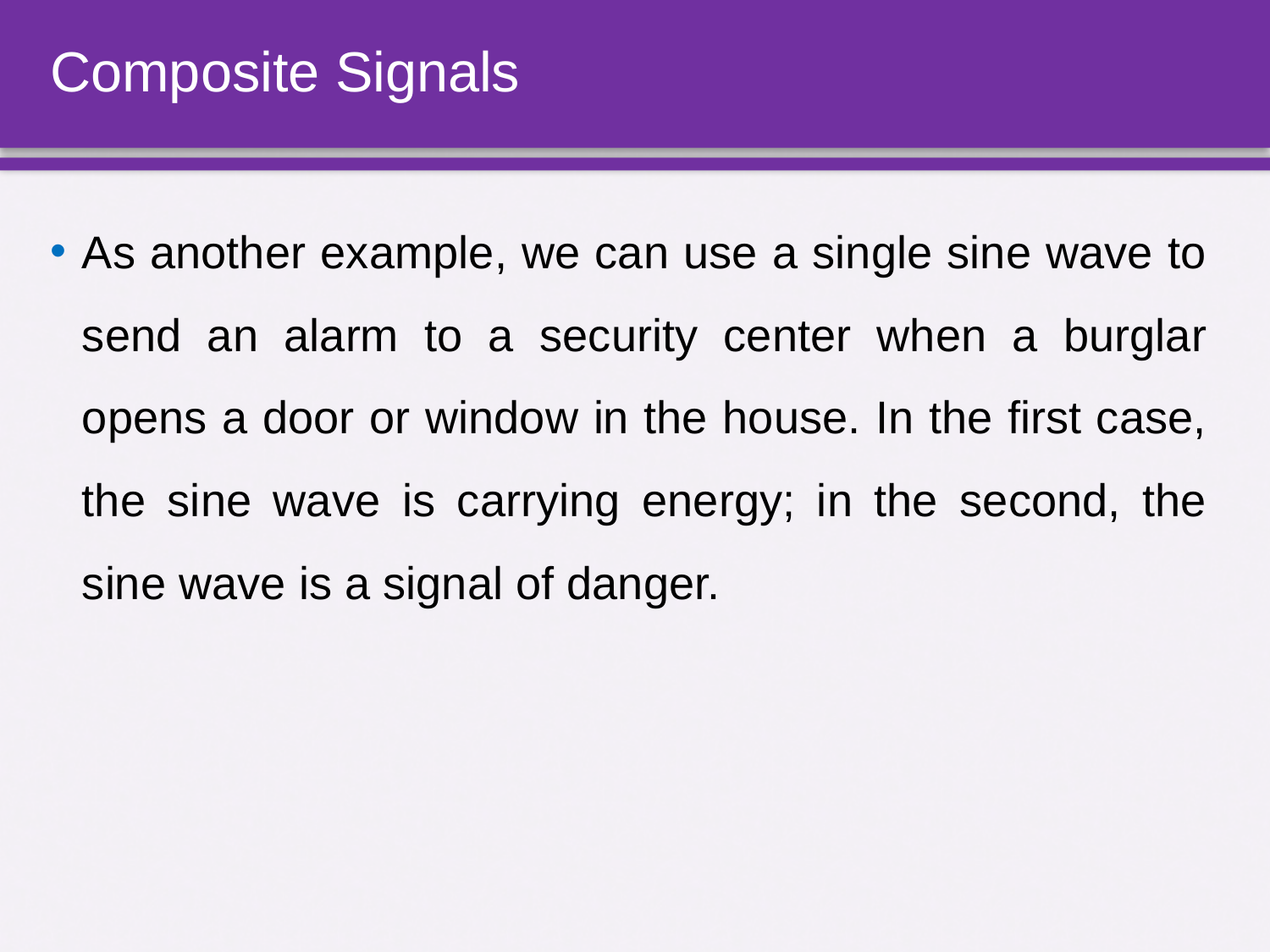

# Composite Signals
As another example, we can use a single sine wave to send an alarm to a security center when a burglar opens a door or window in the house. In the first case, the sine wave is carrying energy; in the second, the sine wave is a signal of danger.